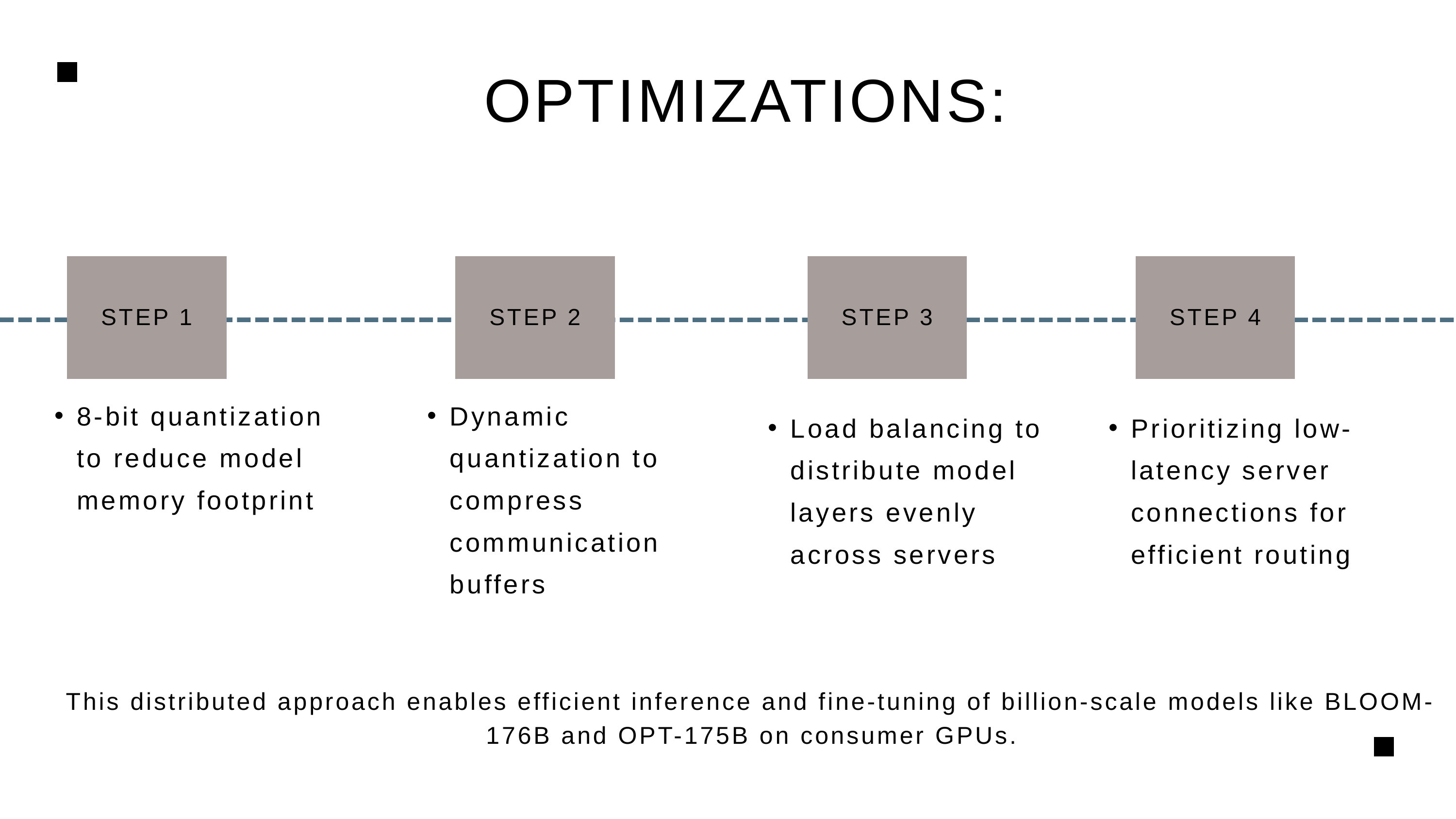

OPTIMIZATIONS:

STEP 1

STEP 2

STEP 3

STEP 4

8-bit quantization to reduce model memory footprint
Dynamic quantization to compress communication buffers
Load balancing to distribute model layers evenly across servers
Prioritizing low-latency server connections for efficient routing
This distributed approach enables efficient inference and fine-tuning of billion-scale models like BLOOM-176B and OPT-175B on consumer GPUs.